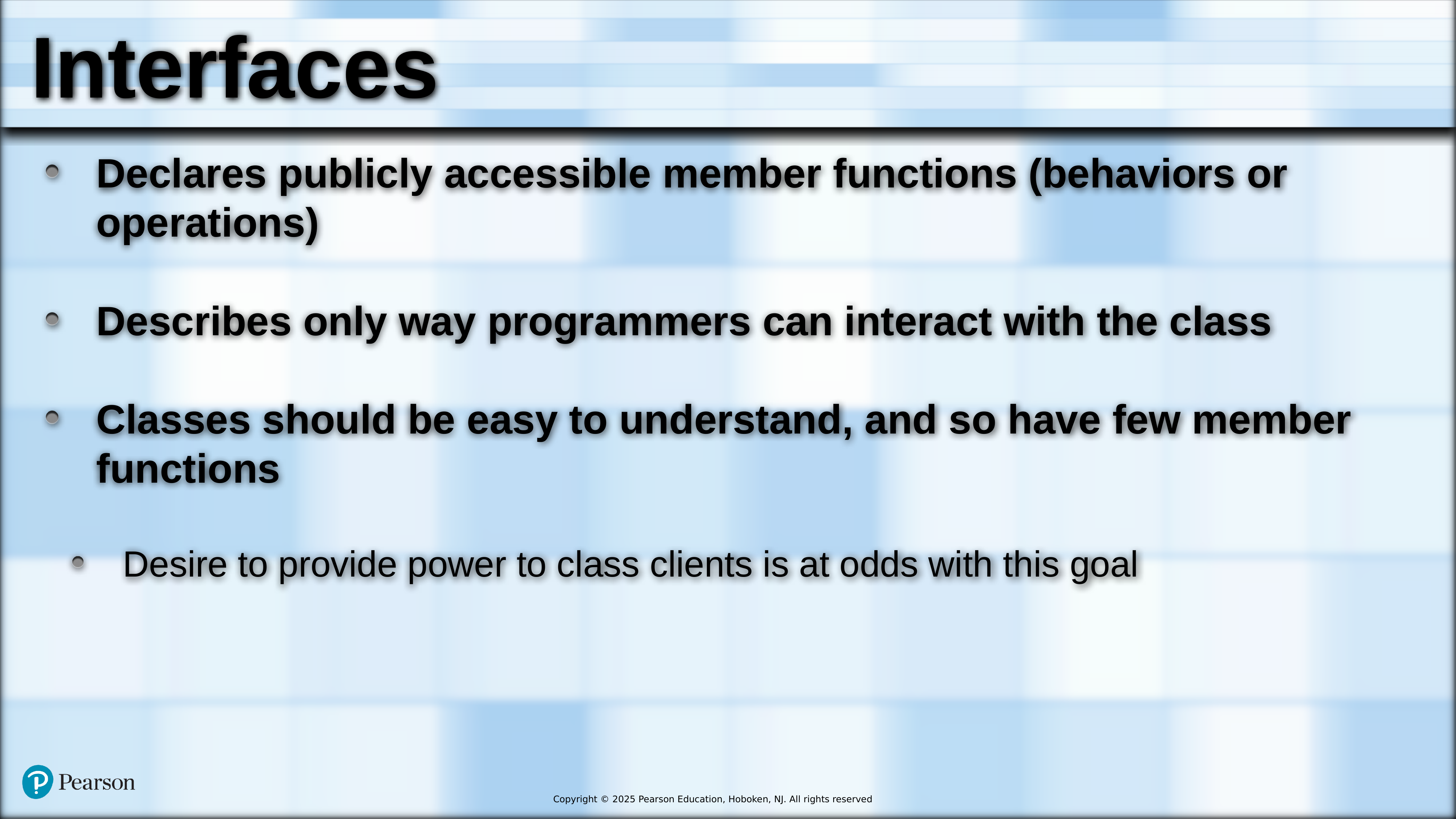

# Interfaces
Declares publicly accessible member functions (behaviors or operations)
Describes only way programmers can interact with the class
Classes should be easy to understand, and so have few member functions
Desire to provide power to class clients is at odds with this goal